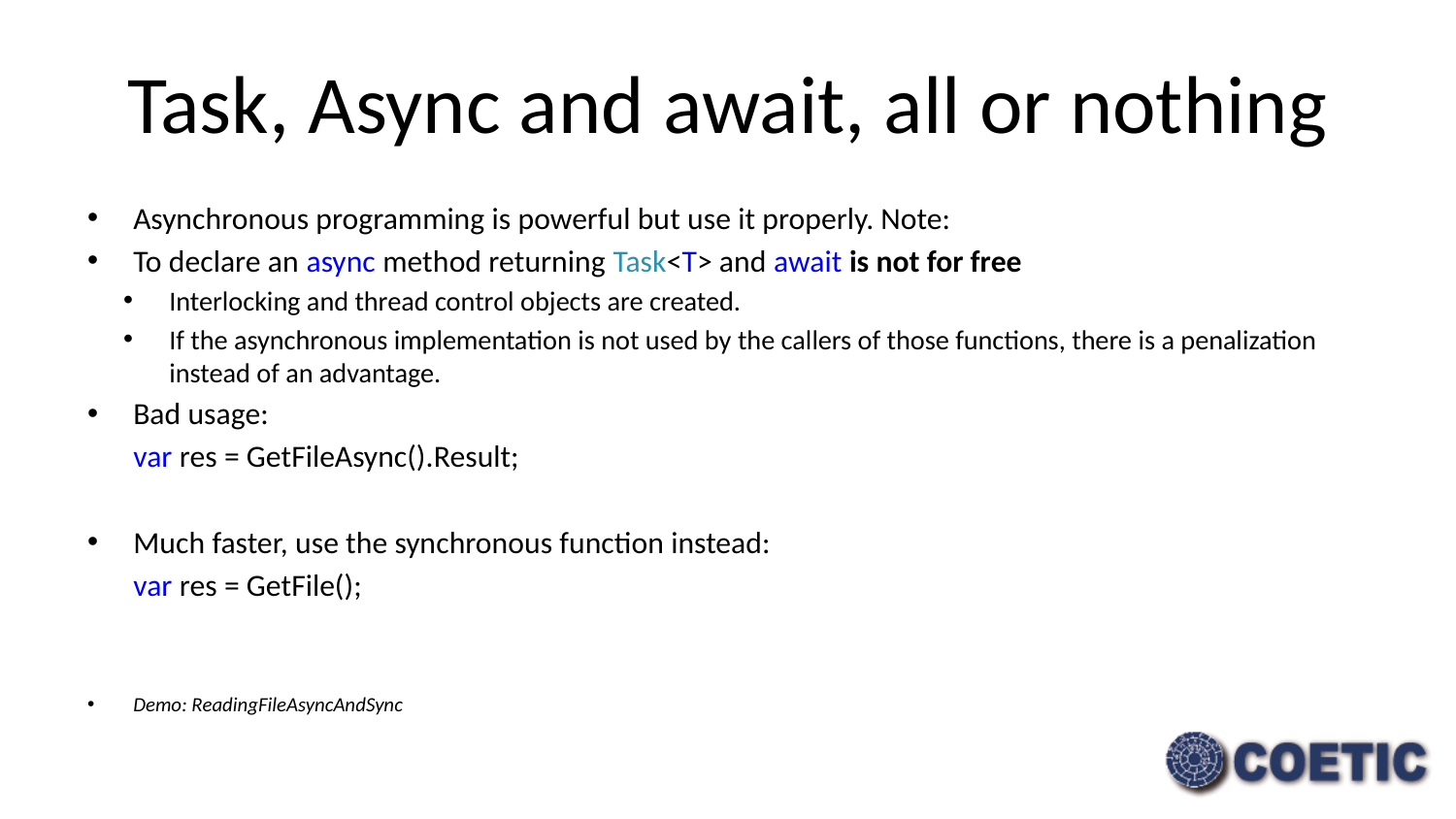

# Task, Async and await, all or nothing
Asynchronous programming is powerful but use it properly. Note:
To declare an async method returning Task<T> and await is not for free
Interlocking and thread control objects are created.
If the asynchronous implementation is not used by the callers of those functions, there is a penalization instead of an advantage.
Bad usage:
		var res = GetFileAsync().Result;

Much faster, use the synchronous function instead:
		var res = GetFile();

Demo: ReadingFileAsyncAndSync